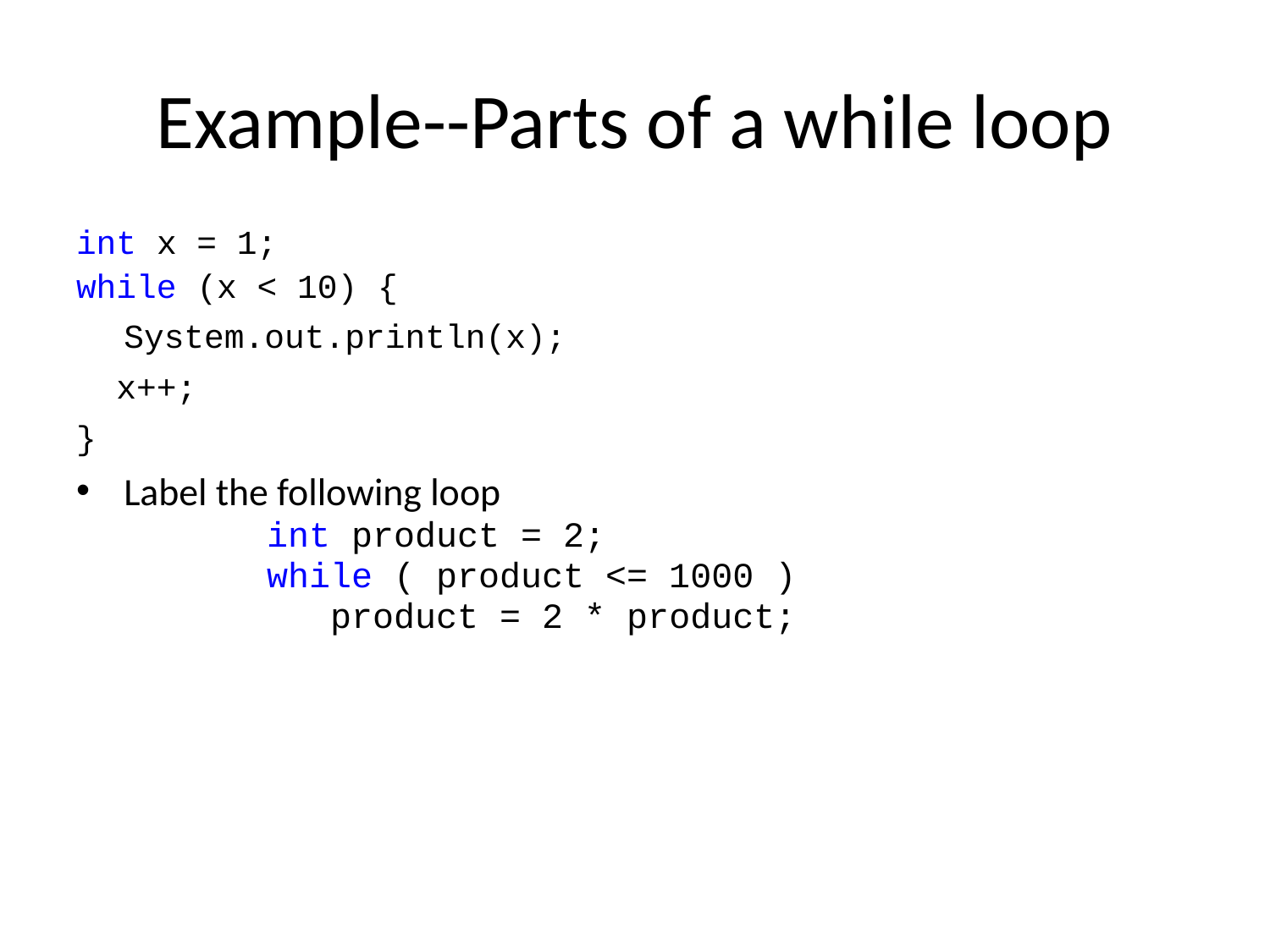

# Example--Parts of a while loop
int x = 1;
while (x < 10) {
	System.out.println(x);
  x++;
}
Label the following loop
int product = 2;
while ( product <= 1000 )
   product = 2 * product;